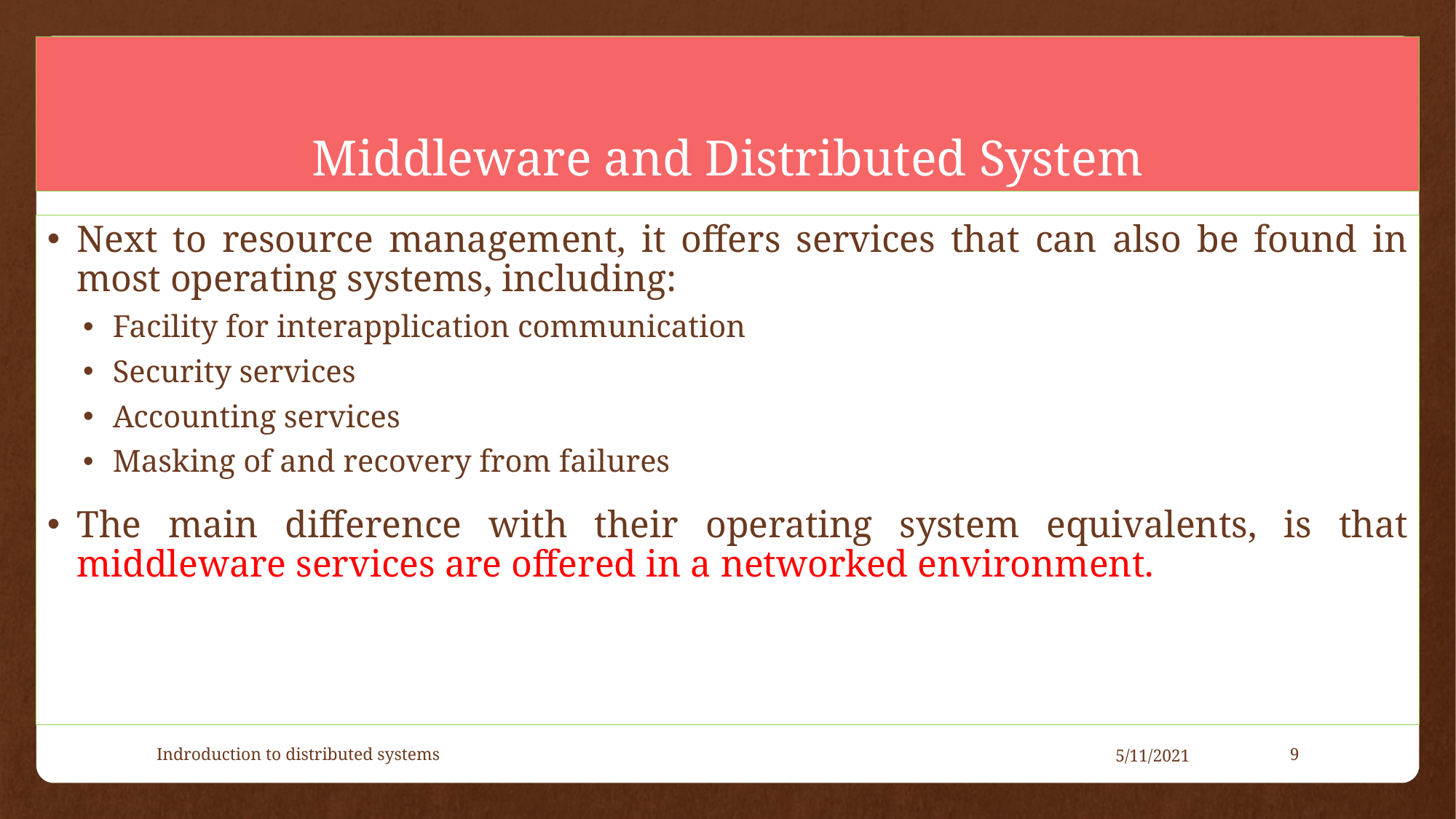

# Middleware and Distributed System
Next to resource management, it offers services that can also be found in most operating systems, including:
Facility for interapplication communication
Security services
Accounting services
Masking of and recovery from failures
The main difference with their operating system equivalents, is that middleware services are offered in a networked environment.
Indroduction to distributed systems
5/11/2021
9